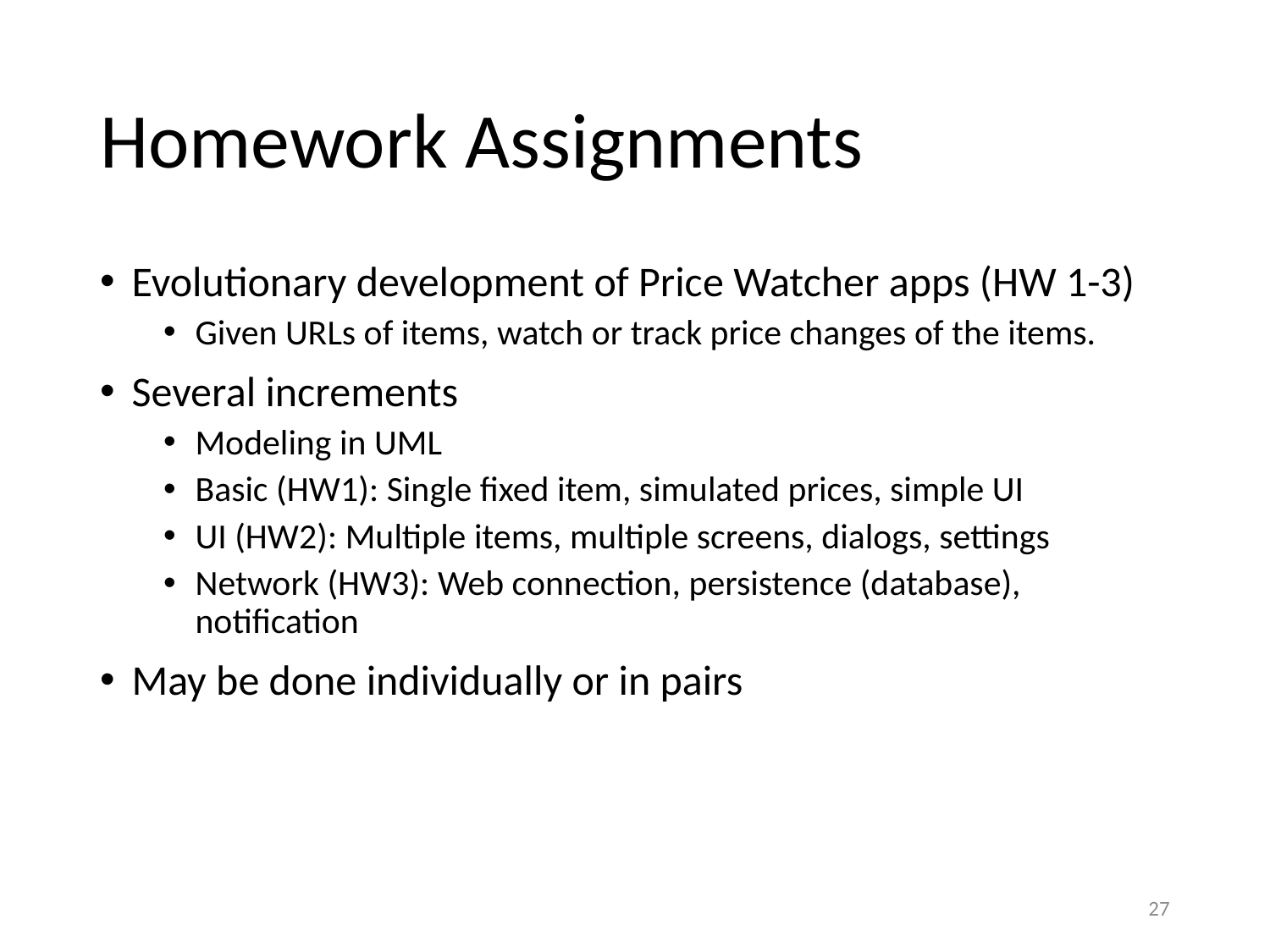

# Homework Assignments
Evolutionary development of Price Watcher apps (HW 1-3)
Given URLs of items, watch or track price changes of the items.
Several increments
Modeling in UML
Basic (HW1): Single fixed item, simulated prices, simple UI
UI (HW2): Multiple items, multiple screens, dialogs, settings
Network (HW3): Web connection, persistence (database), notification
May be done individually or in pairs
27